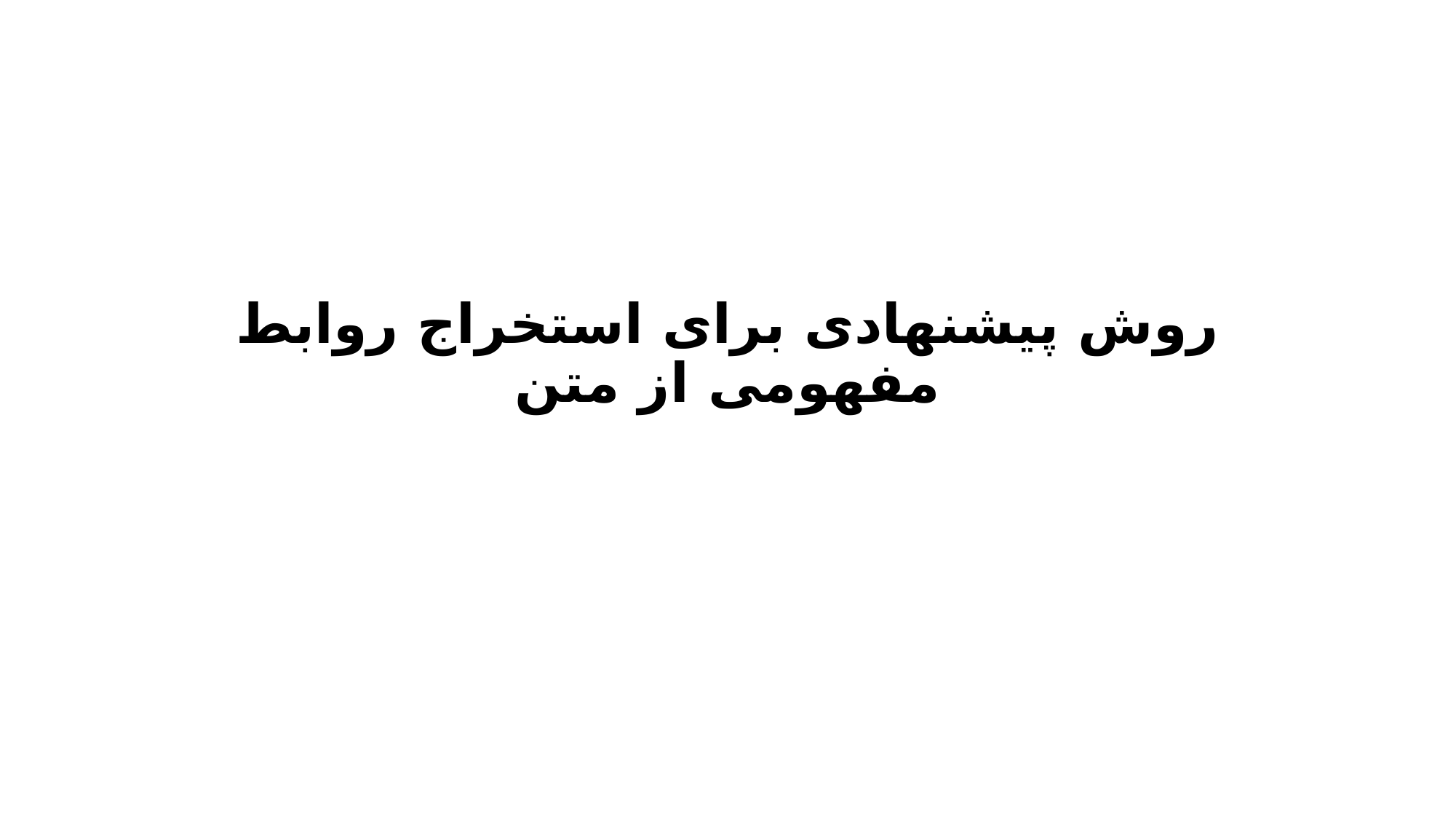

# روش پیشنهادی برای استخراج روابط مفهومی از متن